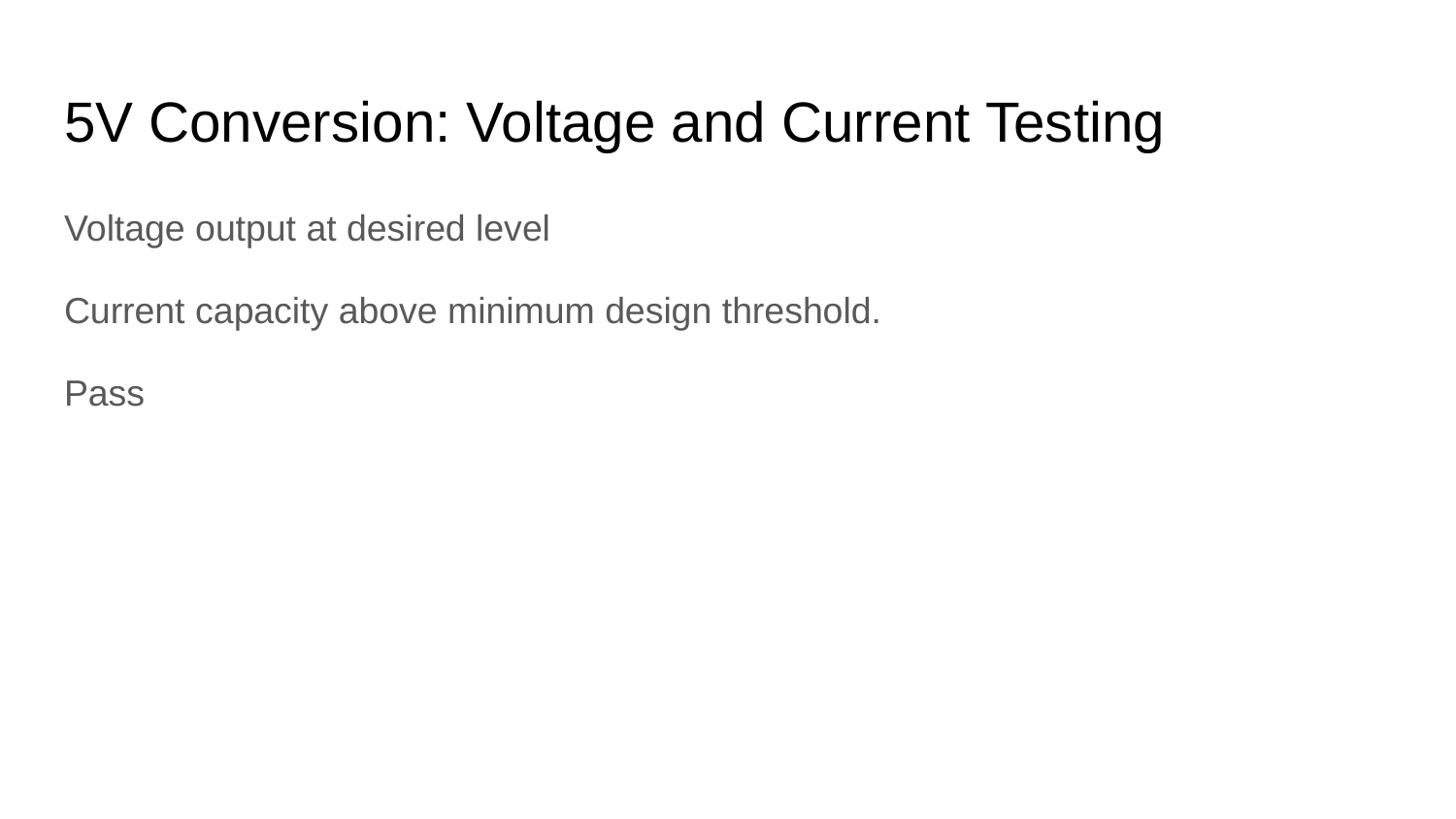

# 5V Conversion: Voltage and Current Testing
Voltage output at desired level
Current capacity above minimum design threshold.
Pass